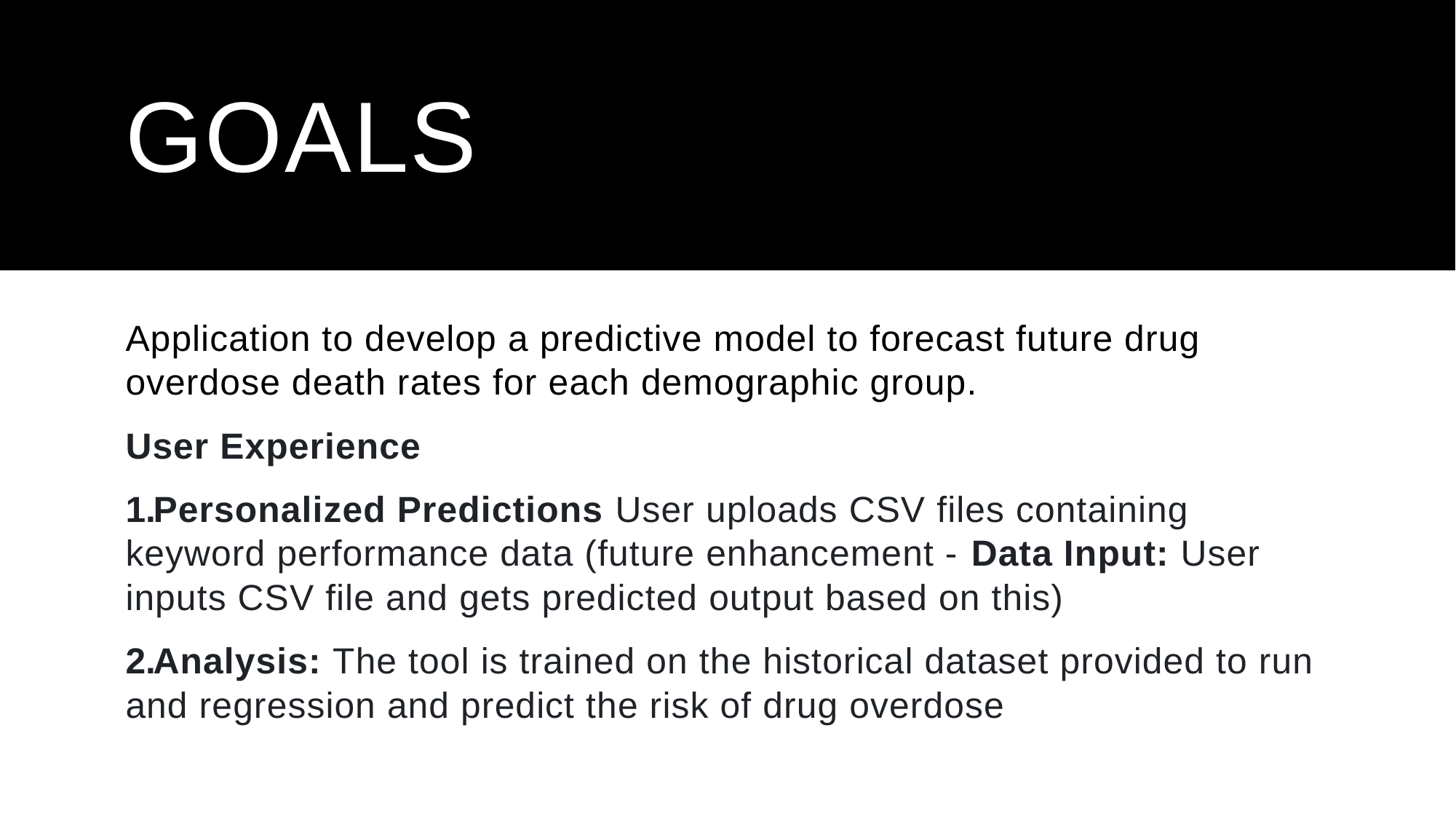

# GOALS
Application to develop a predictive model to forecast future drug overdose death rates for each demographic group.
User Experience
Personalized Predictions User uploads CSV files containing keyword performance data (future enhancement - Data Input: User inputs CSV file and gets predicted output based on this)
Analysis: The tool is trained on the historical dataset provided to run and regression and predict the risk of drug overdose